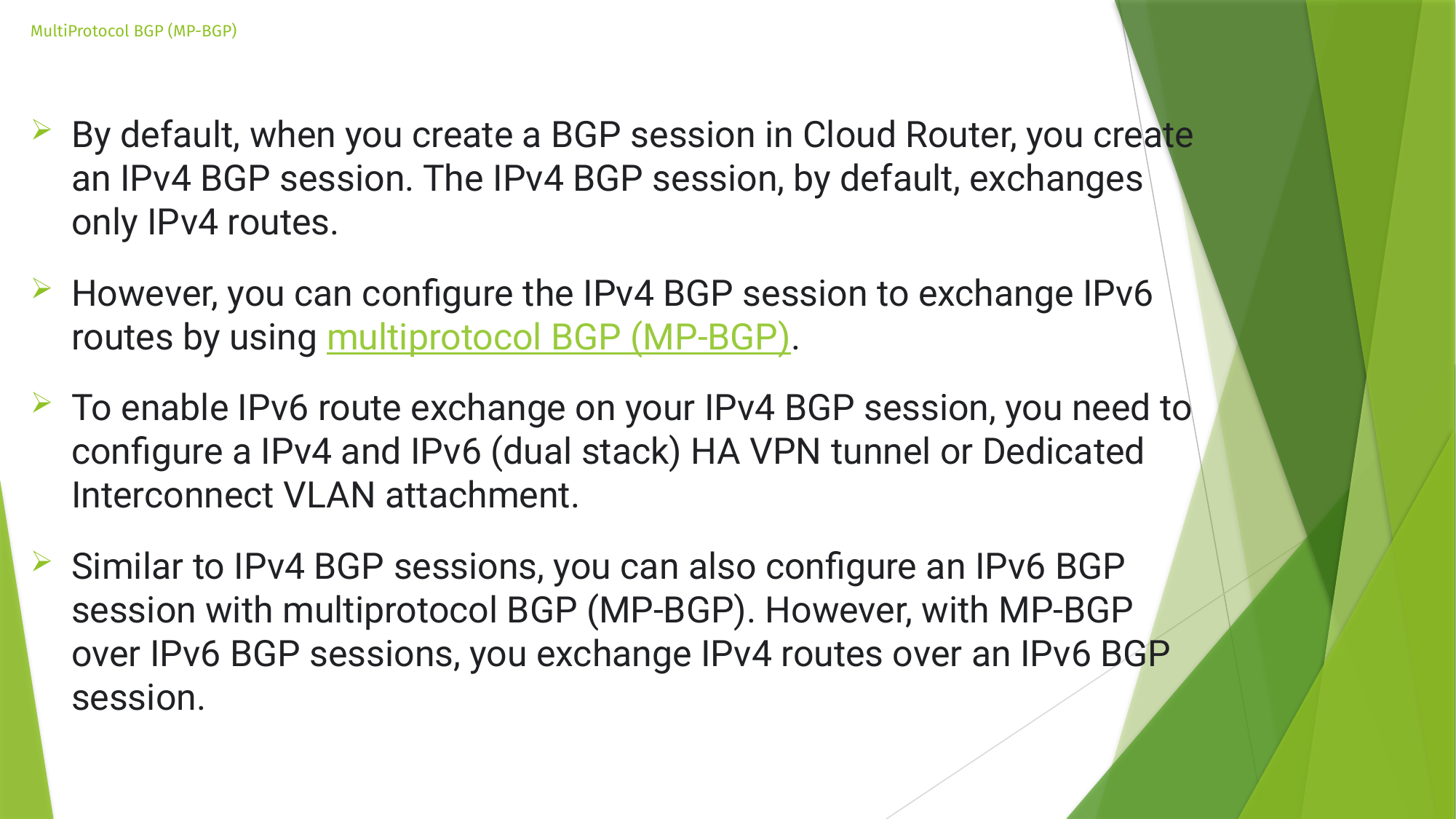

# MultiProtocol BGP (MP-BGP)
By default, when you create a BGP session in Cloud Router, you create an IPv4 BGP session. The IPv4 BGP session, by default, exchanges only IPv4 routes.
However, you can configure the IPv4 BGP session to exchange IPv6 routes by using multiprotocol BGP (MP-BGP).
To enable IPv6 route exchange on your IPv4 BGP session, you need to configure a IPv4 and IPv6 (dual stack) HA VPN tunnel or Dedicated Interconnect VLAN attachment.
Similar to IPv4 BGP sessions, you can also configure an IPv6 BGP session with multiprotocol BGP (MP-BGP). However, with MP-BGP over IPv6 BGP sessions, you exchange IPv4 routes over an IPv6 BGP session.